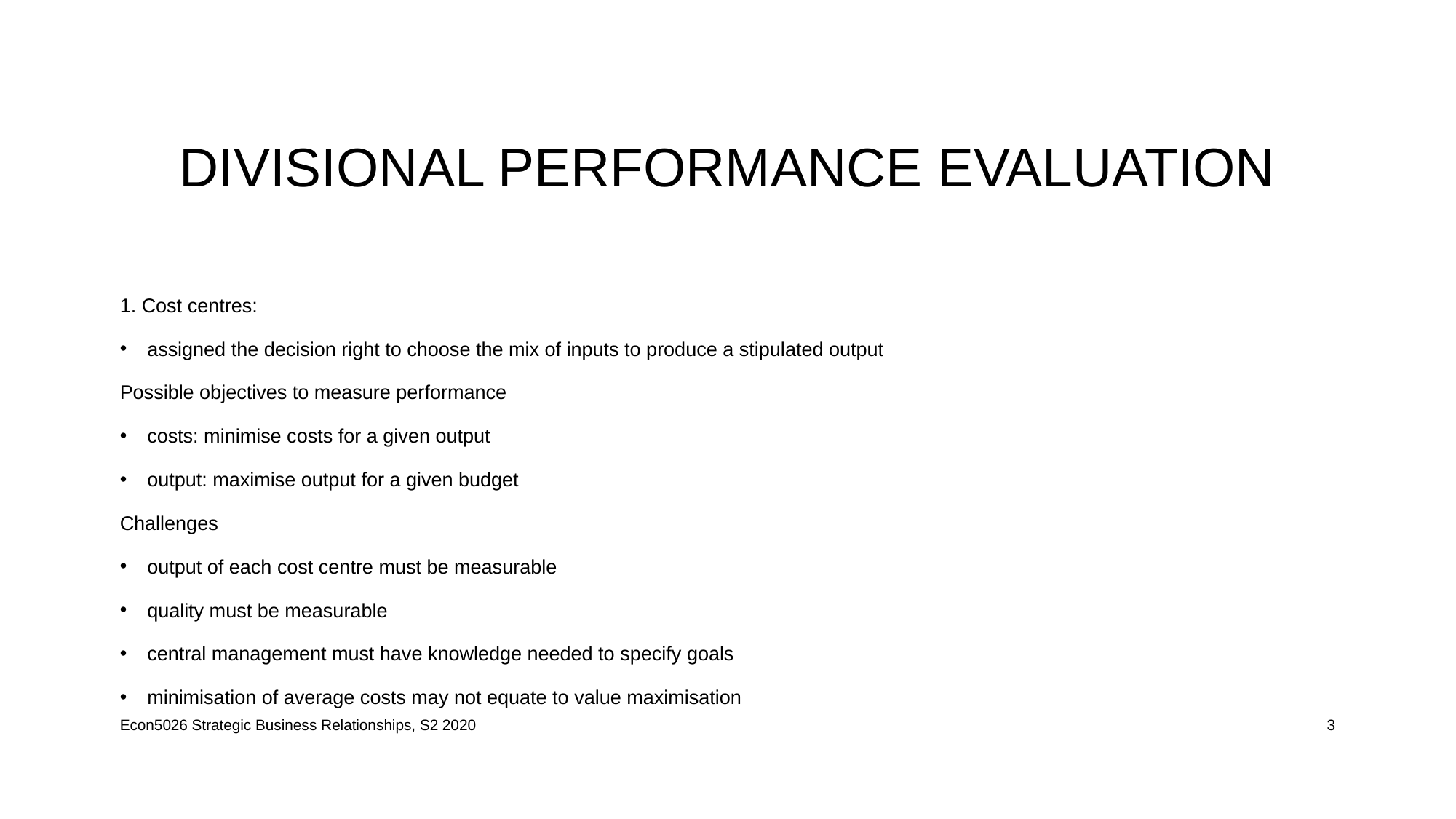

# Divisional Performance Evaluation
1. Cost centres:
assigned the decision right to choose the mix of inputs to produce a stipulated output
Possible objectives to measure performance
costs: minimise costs for a given output
output: maximise output for a given budget
Challenges
output of each cost centre must be measurable
quality must be measurable
central management must have knowledge needed to specify goals
minimisation of average costs may not equate to value maximisation
Econ5026 Strategic Business Relationships, S2 2020
3